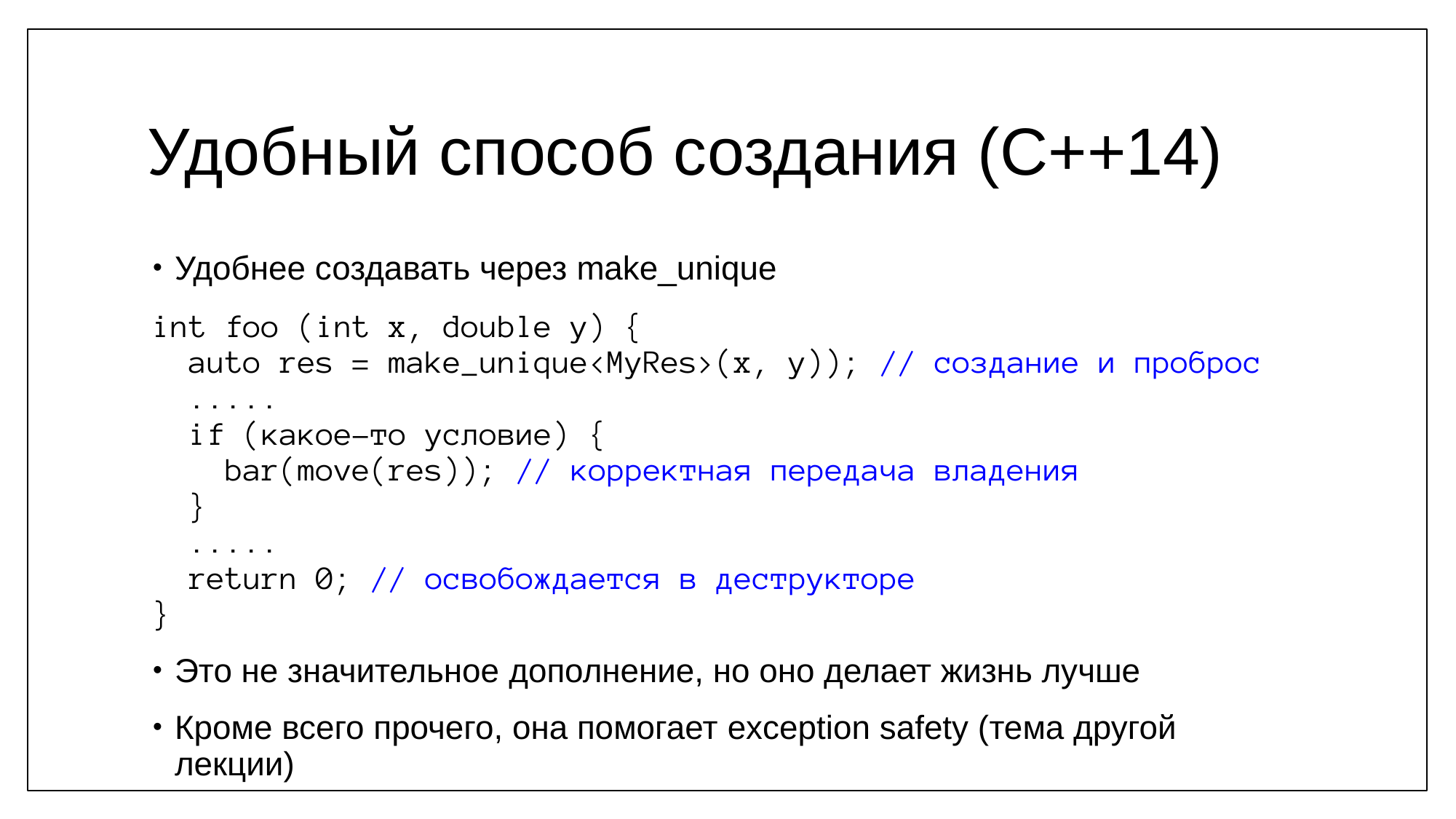

# Удобный способ создания (С++14)
Удобнее создавать через make_unique
int foo (int x, double y) {
  auto res = make_unique<MyRes>(x, y)); // создание и проброс
  .....
  if (какое-то условие) {
    bar(move(res)); // корректная передача владения
  }
  .....
  return 0; // освобождается в деструкторе
}
Это не значительное дополнение, но оно делает жизнь лучше
Кроме всего прочего, она помогает exception safety (тема другой лекции)